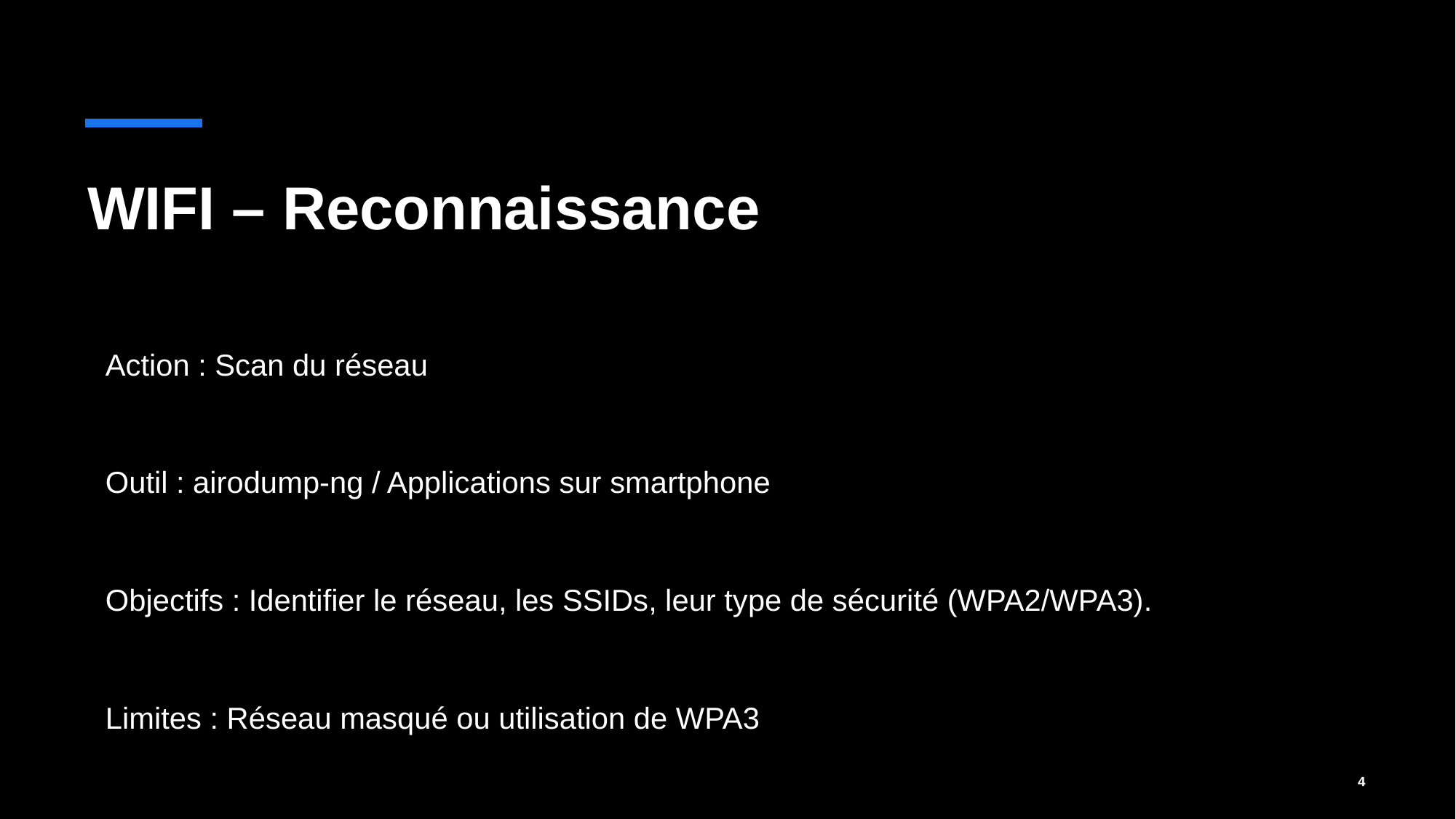

# WIFI – Reconnaissance

Action : Scan du réseau

Outil : airodump-ng / Applications sur smartphone

Objectifs : Identifier le réseau, les SSIDs, leur type de sécurité (WPA2/WPA3).

Limites : Réseau masqué ou utilisation de WPA3
4